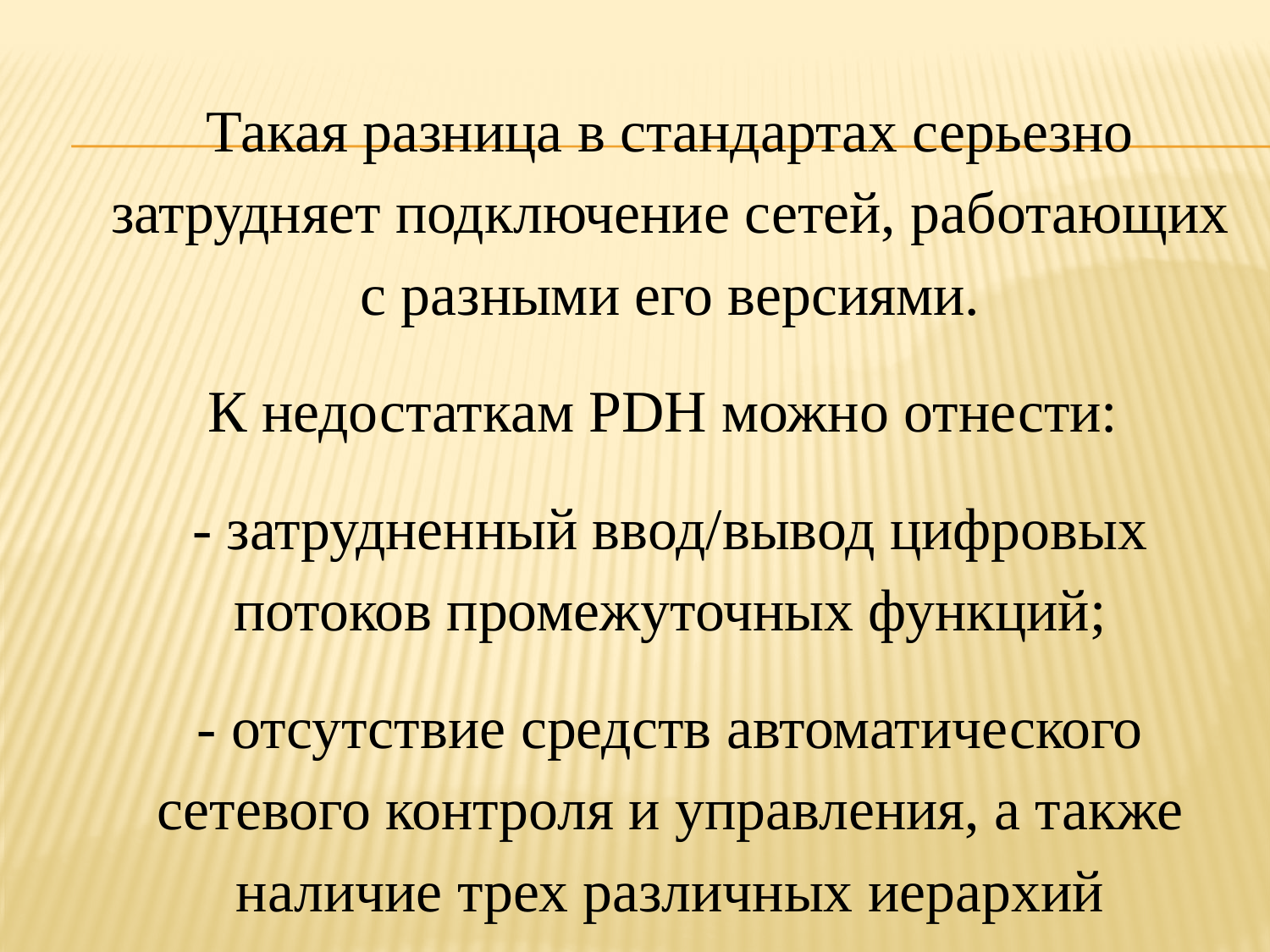

Такая разница в стандартах серьезно затрудняет подключение сетей, работающих с разными его версиями.
К недостаткам PDH можно отнести:
- затрудненный ввод/вывод цифровых потоков промежуточных функций;
- отсутствие средств автоматического сетевого контроля и управления, а также наличие трех различных иерархий